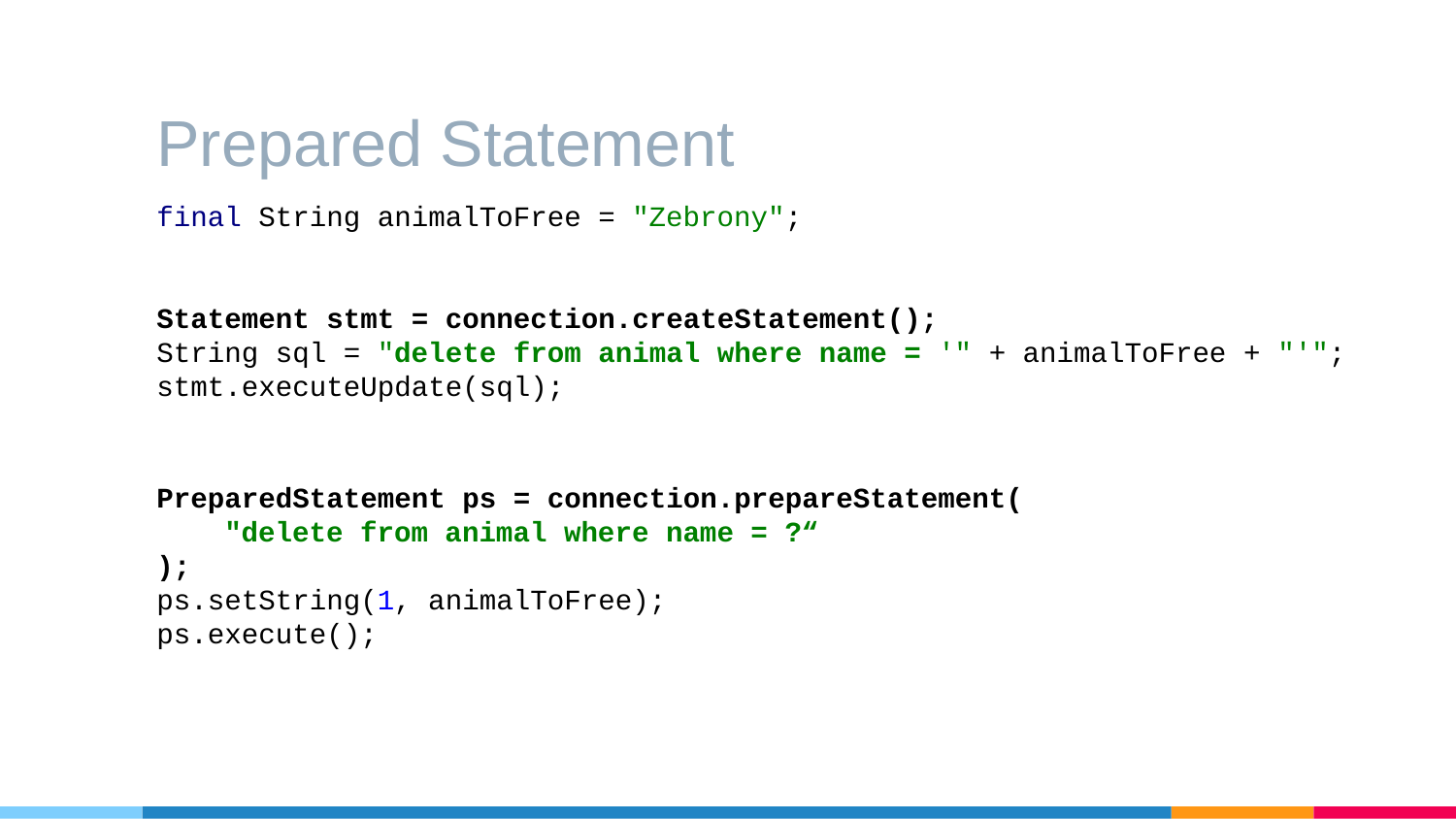

Prepared Statement
final String animalToFree = "Zebrony";

Statement stmt = connection.createStatement();
String sql = "delete from animal where name = '" + animalToFree + "'";
stmt.executeUpdate(sql);
PreparedStatement ps = connection.prepareStatement(
    "delete from animal where name = ?“
);
ps.setString(1, animalToFree);
ps.execute();